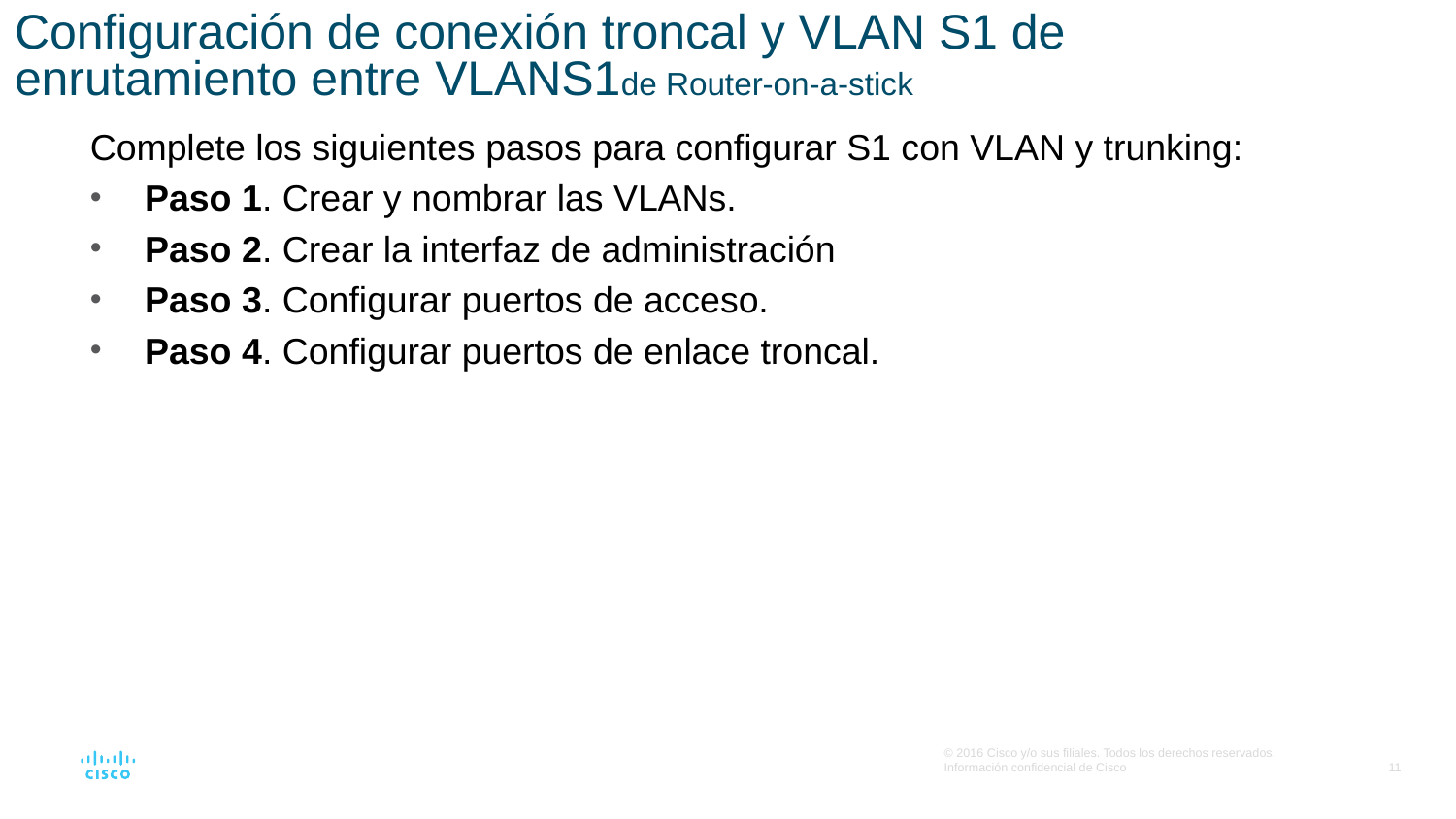

# Configuración de conexión troncal y VLAN S1 de enrutamiento entre VLANS1de Router-on-a-stick
Complete los siguientes pasos para configurar S1 con VLAN y trunking:
Paso 1. Crear y nombrar las VLANs.
Paso 2. Crear la interfaz de administración
Paso 3. Configurar puertos de acceso.
Paso 4. Configurar puertos de enlace troncal.